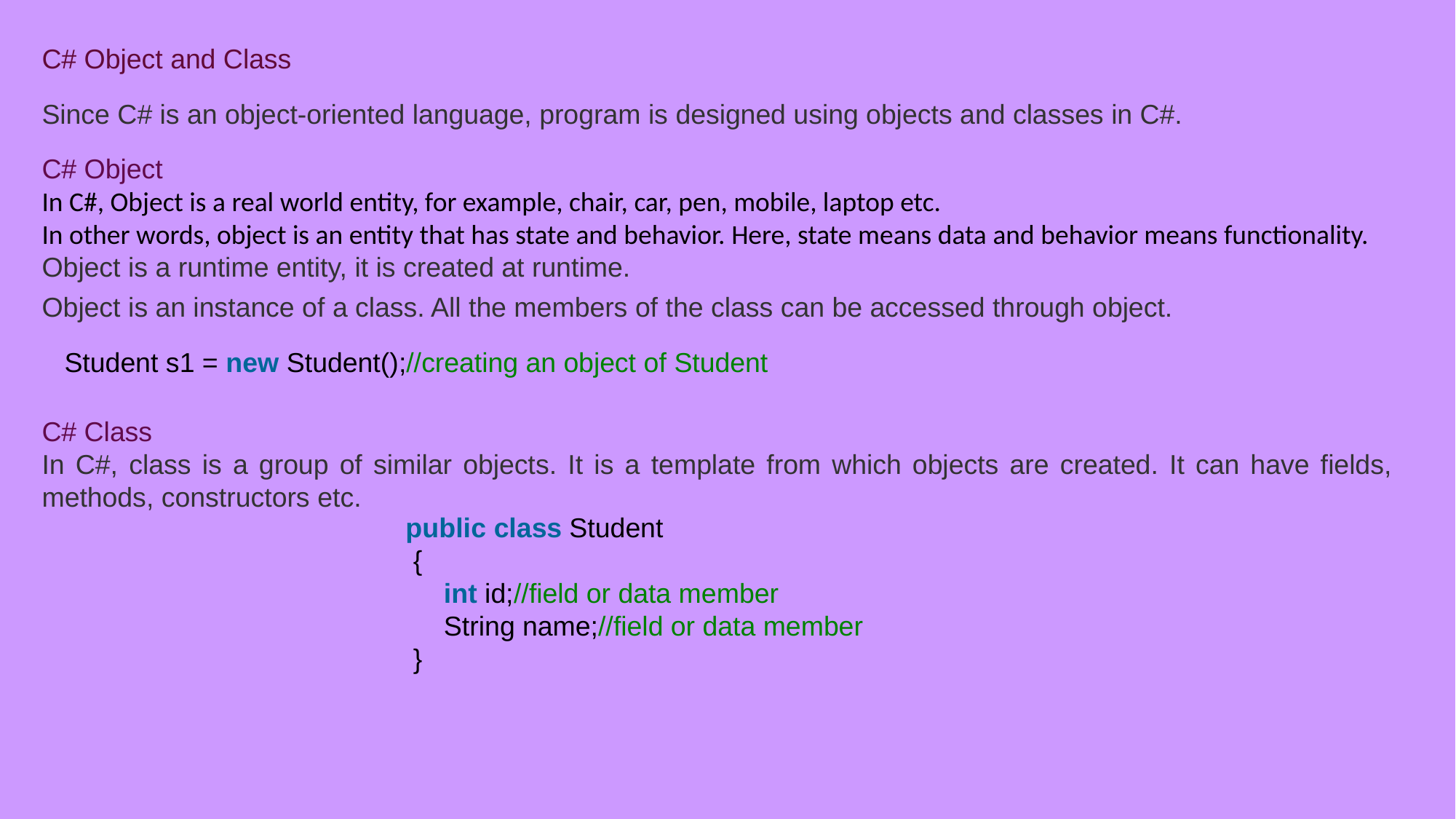

C# Object and Class

Since C# is an object-oriented language, program is designed using objects and classes in C#.

C# Object
In C#, Object is a real world entity, for example, chair, car, pen, mobile, laptop etc.
In other words, object is an entity that has state and behavior. Here, state means data and behavior means functionality.
Object is a runtime entity, it is created at runtime.

Object is an instance of a class. All the members of the class can be accessed through object.

Student s1 = new Student();//creating an object of Student

C# Class
In C#, class is a group of similar objects. It is a template from which objects are created. It can have fields, methods, constructors etc.
public class Student
 {
     int id;//field or data member
     String name;//field or data member
 }